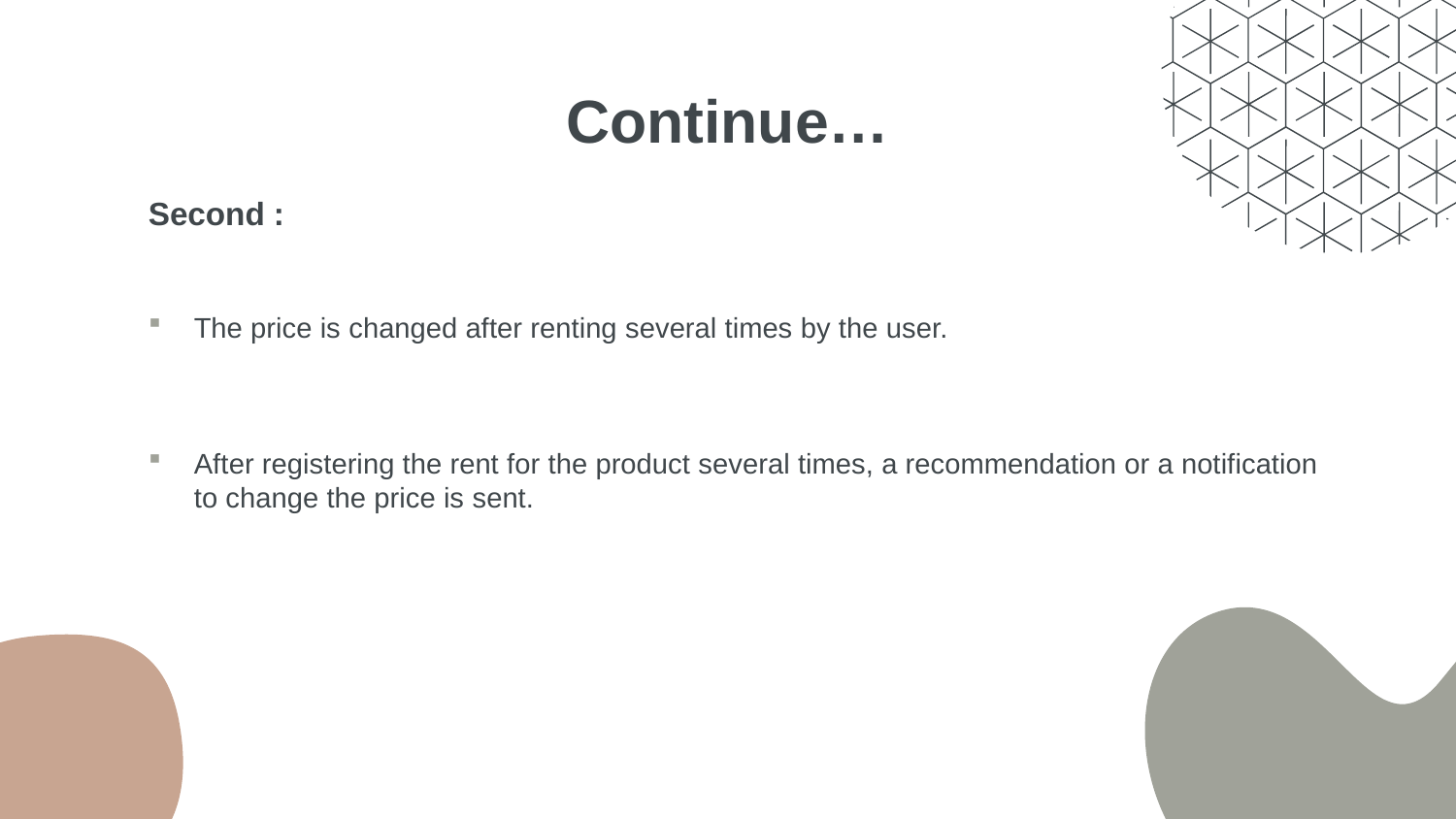

# Continue…
Second :

The price is changed after renting several times by the user.

After registering the rent for the product several times, a recommendation or a notification to change the price is sent.